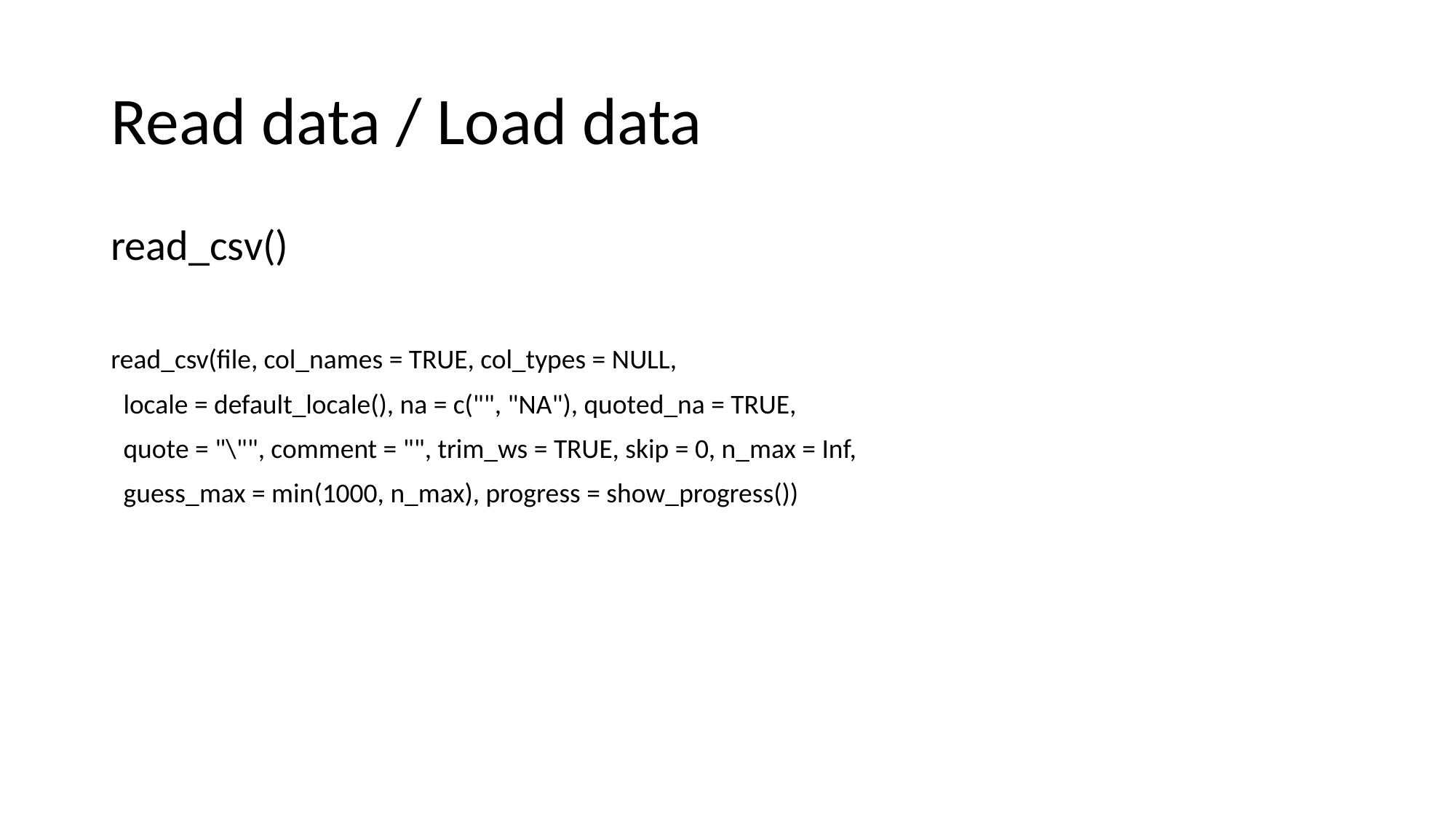

# Read data / Load data
read_csv()

read_csv(file, col_names = TRUE, col_types = NULL,
  locale = default_locale(), na = c("", "NA"), quoted_na = TRUE,
  quote = "\"", comment = "", trim_ws = TRUE, skip = 0, n_max = Inf,
  guess_max = min(1000, n_max), progress = show_progress())